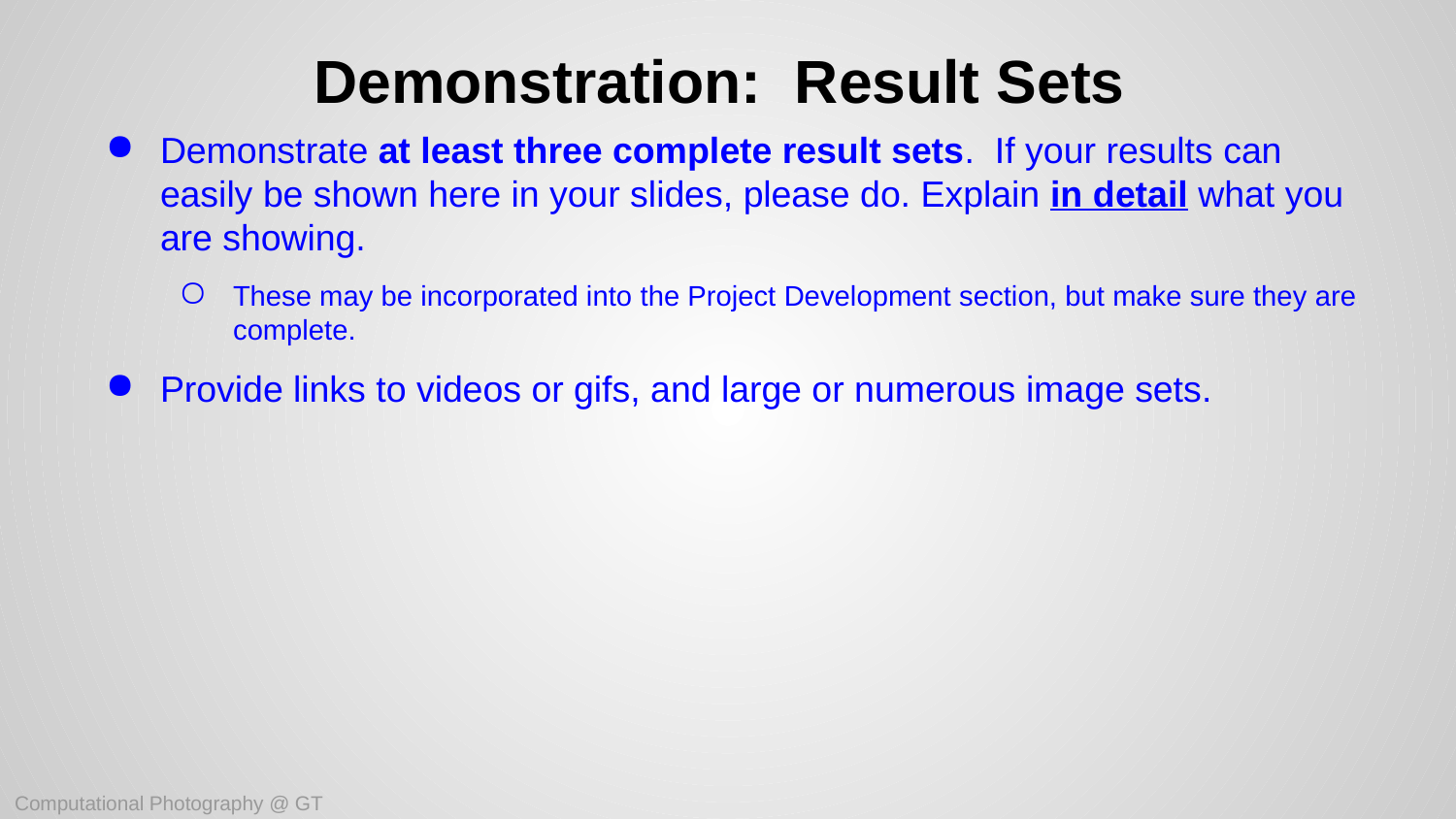

# Demonstration:  Result Sets
Demonstrate at least three complete result sets.  If your results can easily be shown here in your slides, please do. Explain in detail what you are showing.
These may be incorporated into the Project Development section, but make sure they are complete.
Provide links to videos or gifs, and large or numerous image sets.
Computational Photography @ GT